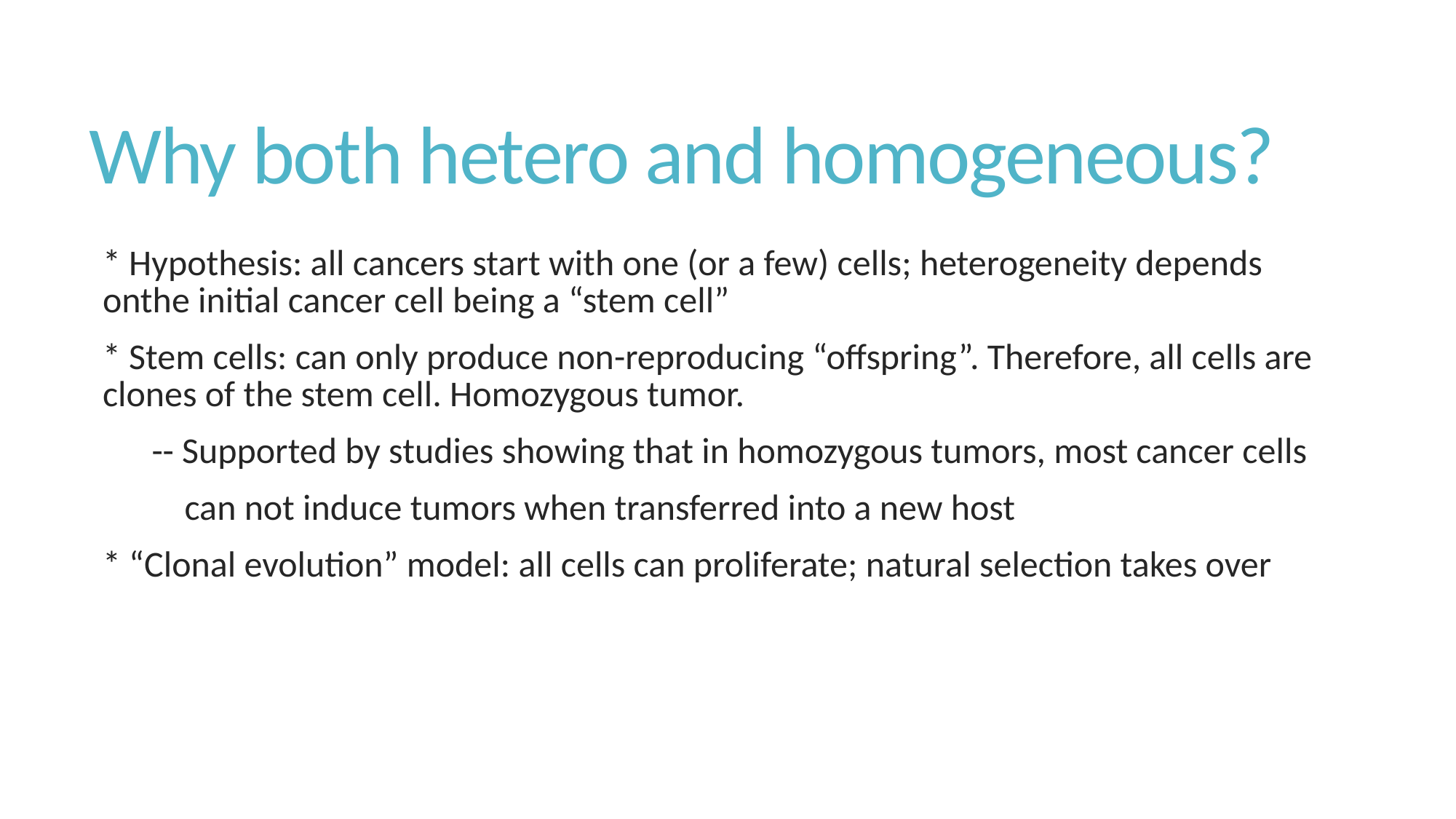

# Why both hetero and homogeneous?
* Hypothesis: all cancers start with one (or a few) cells; heterogeneity depends onthe initial cancer cell being a “stem cell”
* Stem cells: can only produce non-reproducing “offspring”. Therefore, all cells are clones of the stem cell. Homozygous tumor.
      -- Supported by studies showing that in homozygous tumors, most cancer cells
          can not induce tumors when transferred into a new host
* “Clonal evolution” model: all cells can proliferate; natural selection takes over